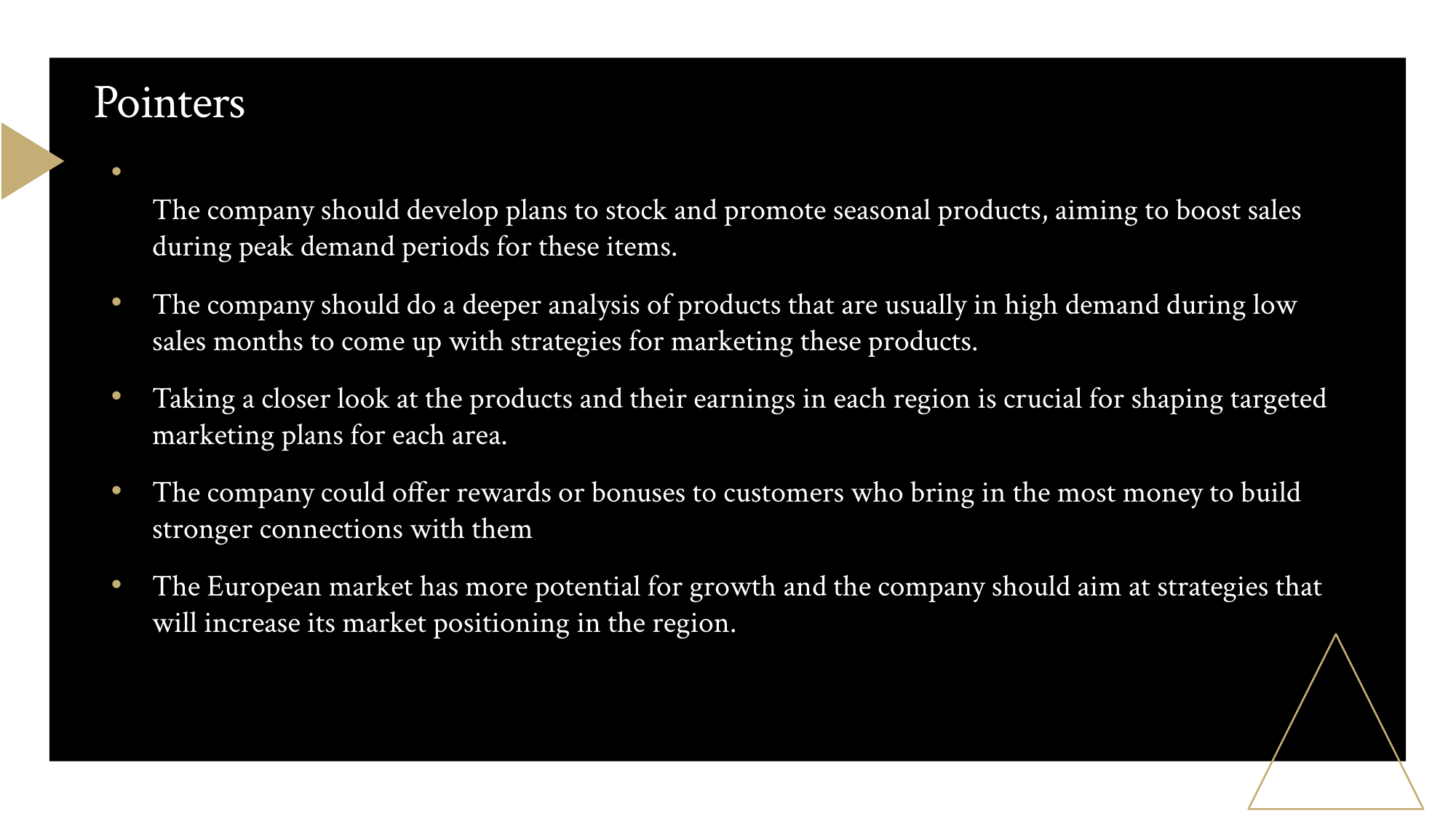

# Pointers
The company should develop plans to stock and promote seasonal products, aiming to boost sales during peak demand periods for these items.
The company should do a deeper analysis of products that are usually in high demand during low sales months to come up with strategies for marketing these products.
Taking a closer look at the products and their earnings in each region is crucial for shaping targeted marketing plans for each area.
The company could offer rewards or bonuses to customers who bring in the most money to build stronger connections with them
The European market has more potential for growth and the company should aim at strategies that will increase its market positioning in the region.